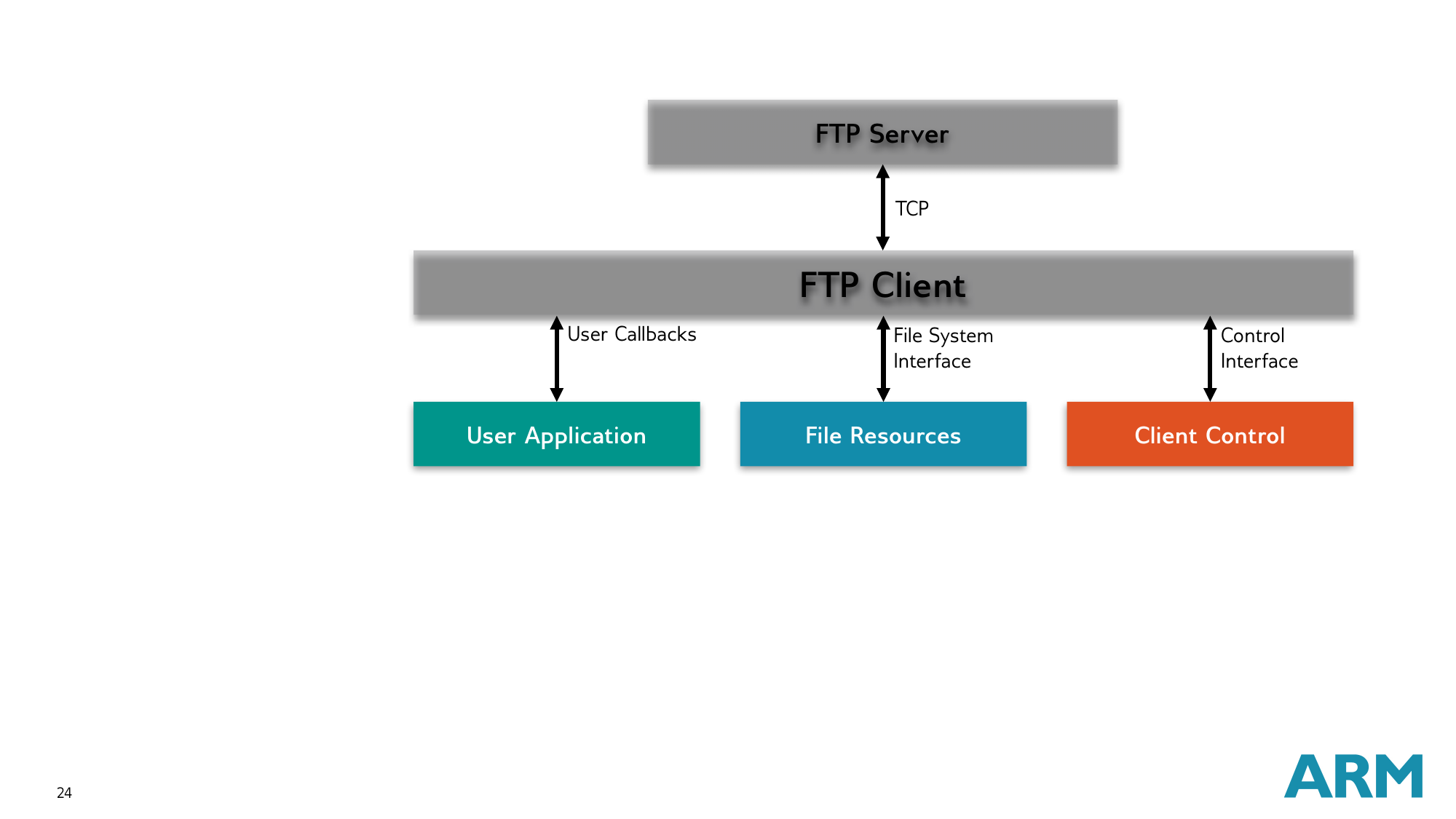

FTP Server
TCP
FTP Client
User Callbacks
File System Interface
Control Interface
User Application
File Resources
Client Control